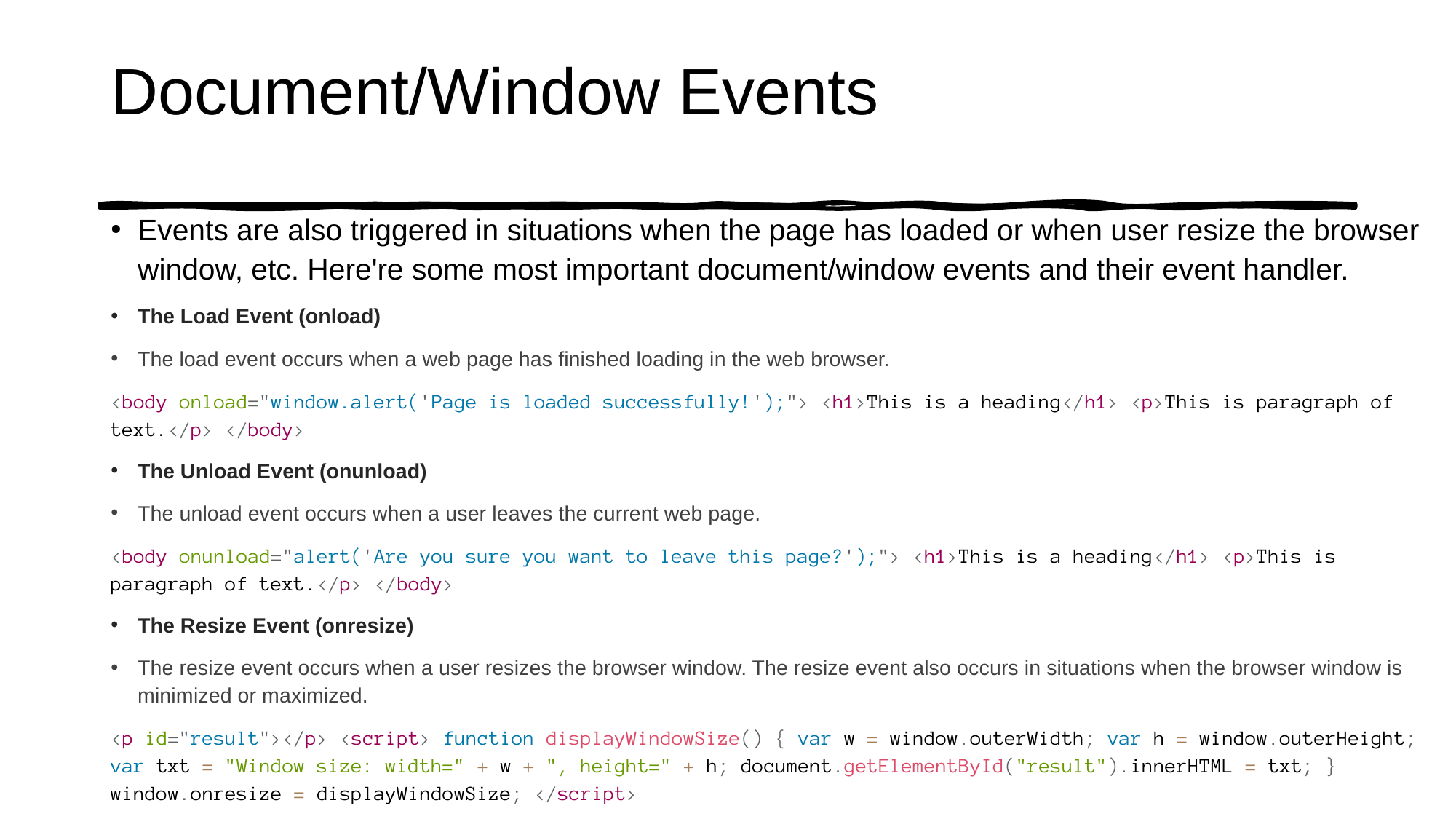

# Document/Window Events
Events are also triggered in situations when the page has loaded or when user resize the browser window, etc. Here're some most important document/window events and their event handler.
The Load Event (onload)
The load event occurs when a web page has finished loading in the web browser.
<body onload="window.alert('Page is loaded successfully!');"> <h1>This is a heading</h1> <p>This is paragraph of text.</p> </body>
The Unload Event (onunload)
The unload event occurs when a user leaves the current web page.
<body onunload="alert('Are you sure you want to leave this page?');"> <h1>This is a heading</h1> <p>This is paragraph of text.</p> </body>
The Resize Event (onresize)
The resize event occurs when a user resizes the browser window. The resize event also occurs in situations when the browser window is minimized or maximized.
<p id="result"></p> <script> function displayWindowSize() { var w = window.outerWidth; var h = window.outerHeight; var txt = "Window size: width=" + w + ", height=" + h; document.getElementById("result").innerHTML = txt; } window.onresize = displayWindowSize; </script>